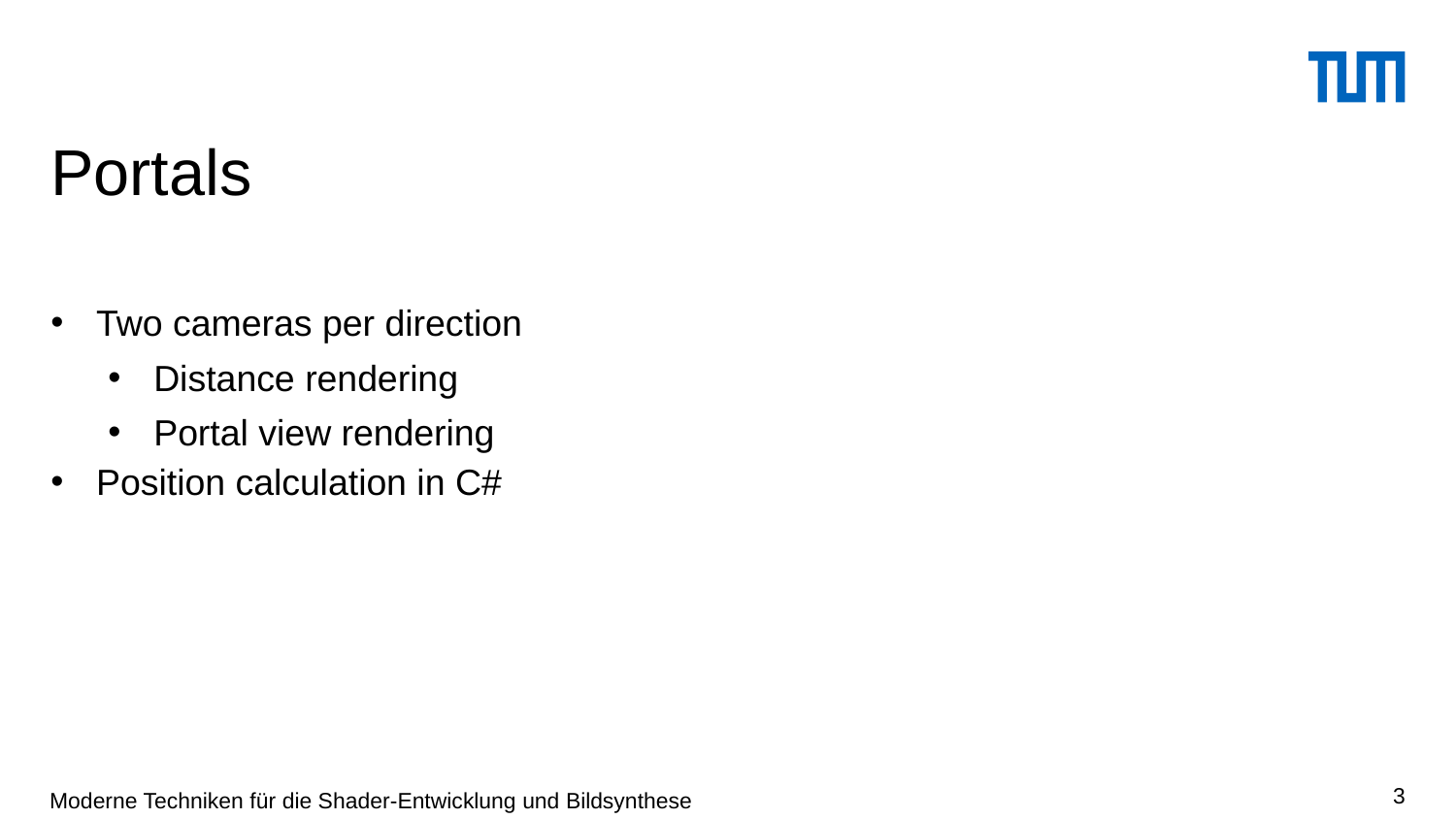

# Portals
Two cameras per direction
Distance rendering
Portal view rendering
Position calculation in C#

3
Moderne Techniken für die Shader-Entwicklung und Bildsynthese